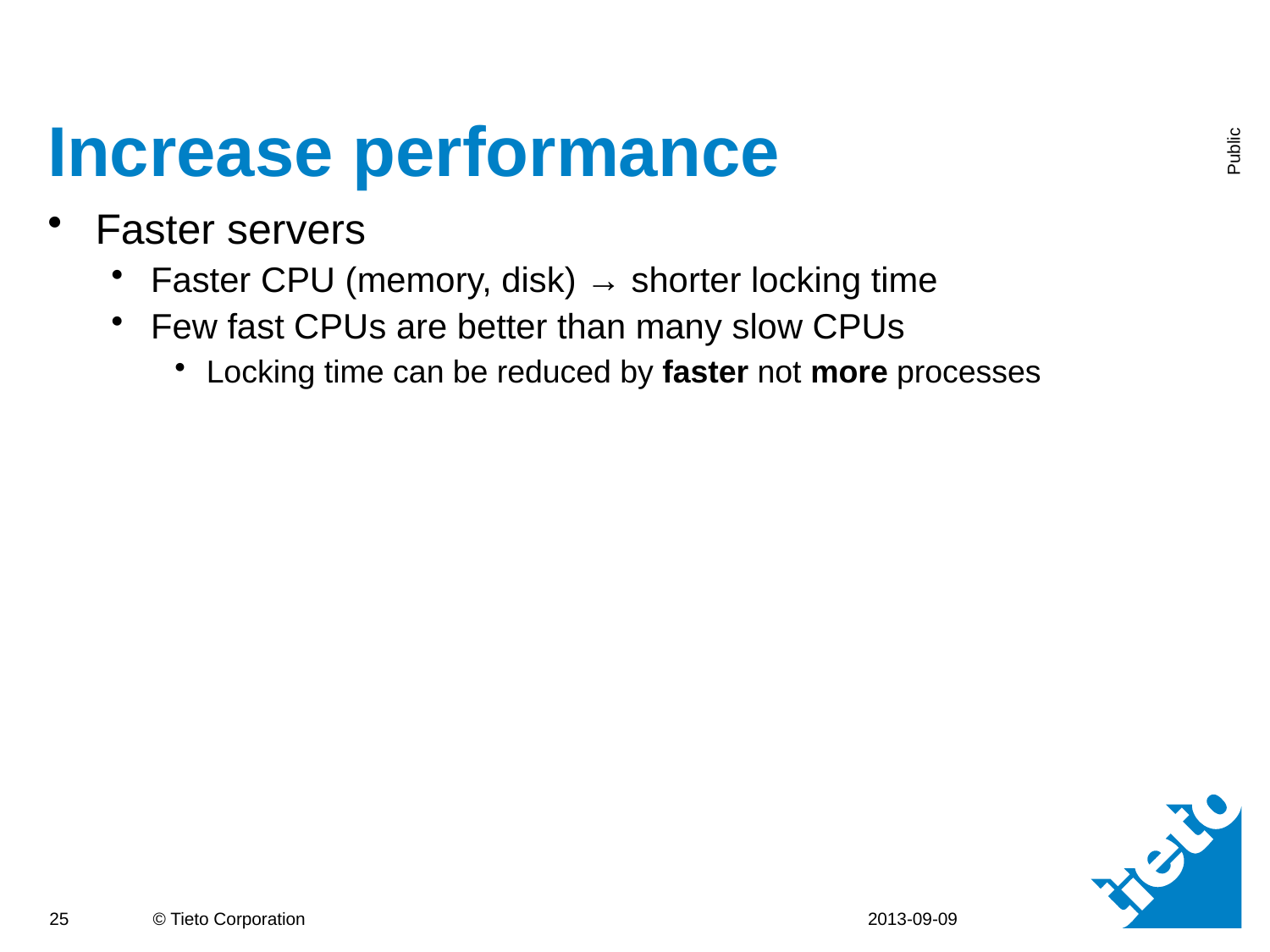

# Increase performance
Faster servers
Faster CPU (memory, disk) → shorter locking time
Few fast CPUs are better than many slow CPUs
Locking time can be reduced by faster not more processes
2013-09-09
25